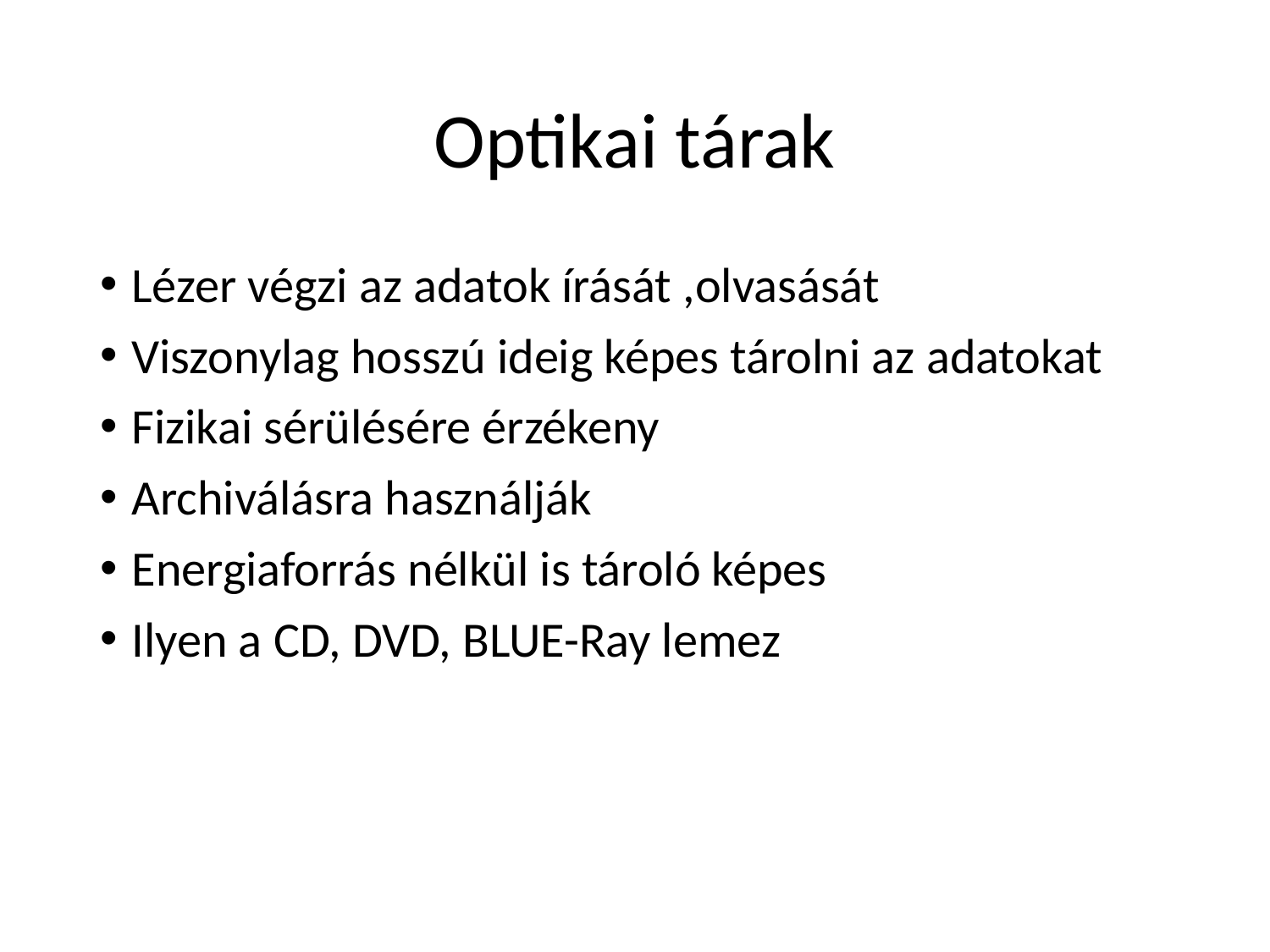

# Optikai tárak
Lézer végzi az adatok írását ,olvasását
Viszonylag hosszú ideig képes tárolni az adatokat
Fizikai sérülésére érzékeny
Archiválásra használják
Energiaforrás nélkül is tároló képes
Ilyen a CD, DVD, BLUE-Ray lemez